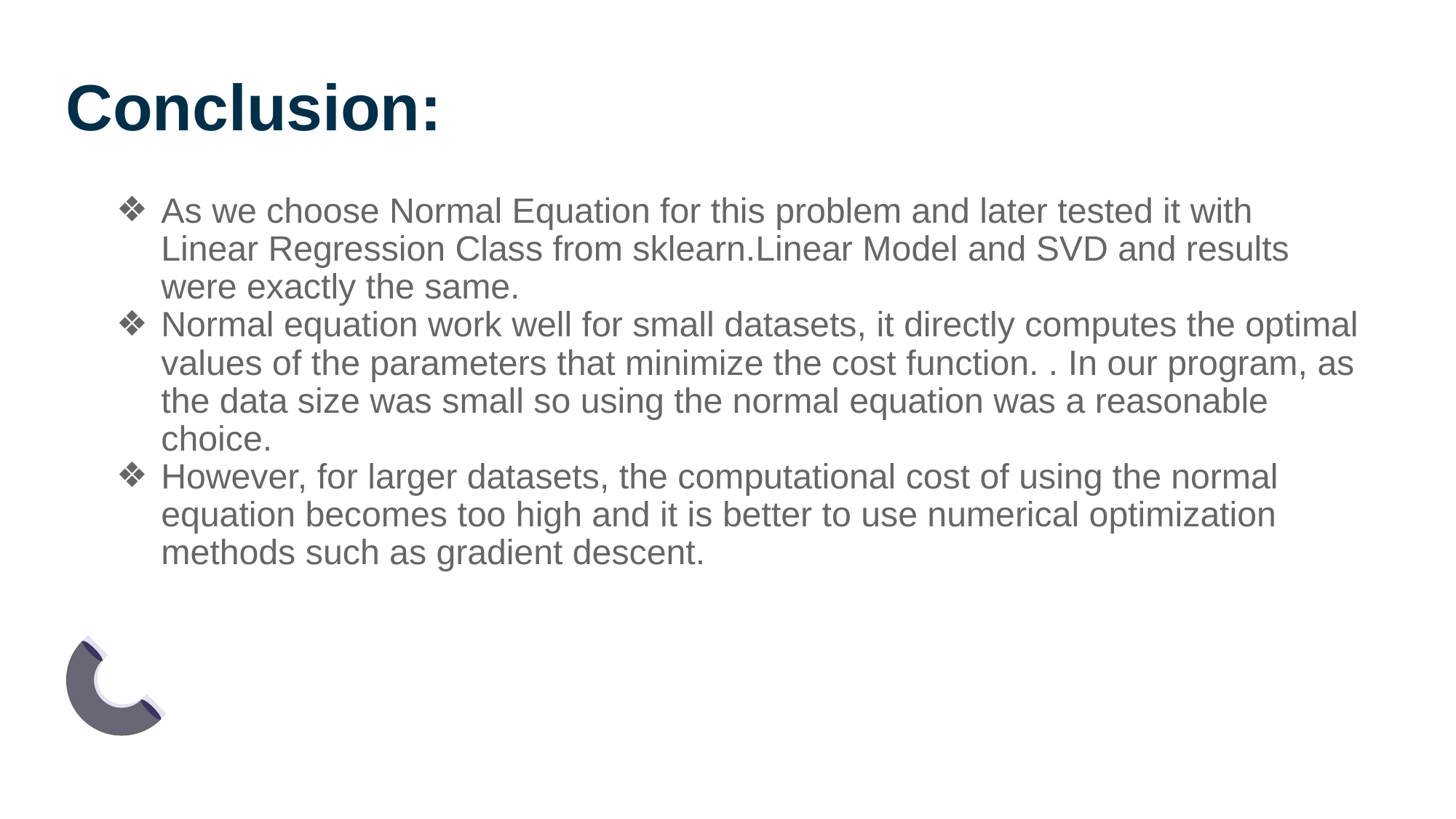

# Conclusion:
As we choose Normal Equation for this problem and later tested it with Linear Regression Class from sklearn.Linear Model and SVD and results were exactly the same.
Normal equation work well for small datasets, it directly computes the optimal values of the parameters that minimize the cost function. . In our program, as the data size was small so using the normal equation was a reasonable choice.
However, for larger datasets, the computational cost of using the normal equation becomes too high and it is better to use numerical optimization methods such as gradient descent.